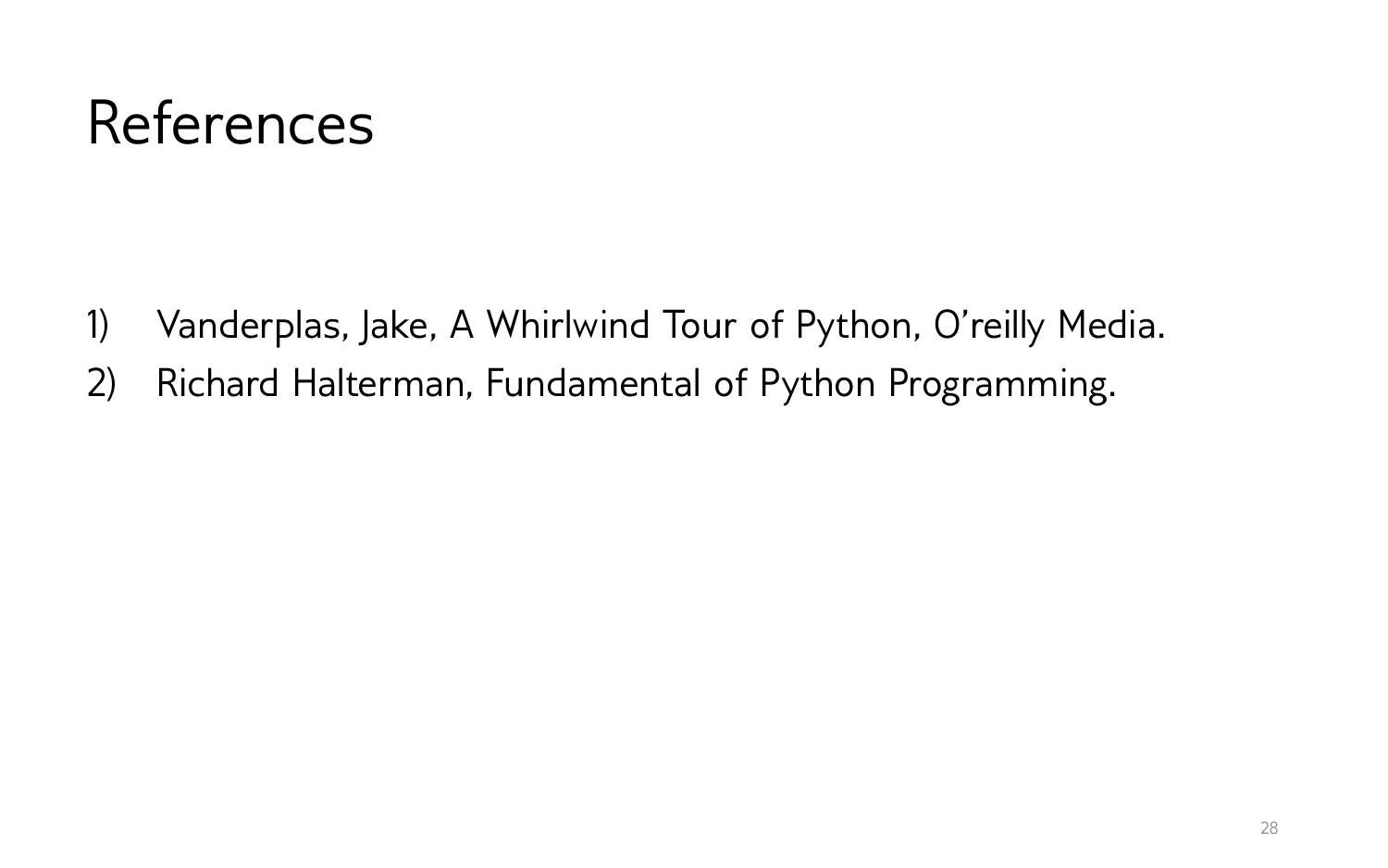

# References

Vanderplas, Jake, A Whirlwind Tour of Python, O’reilly Media.
Richard Halterman, Fundamental of Python Programming.

28